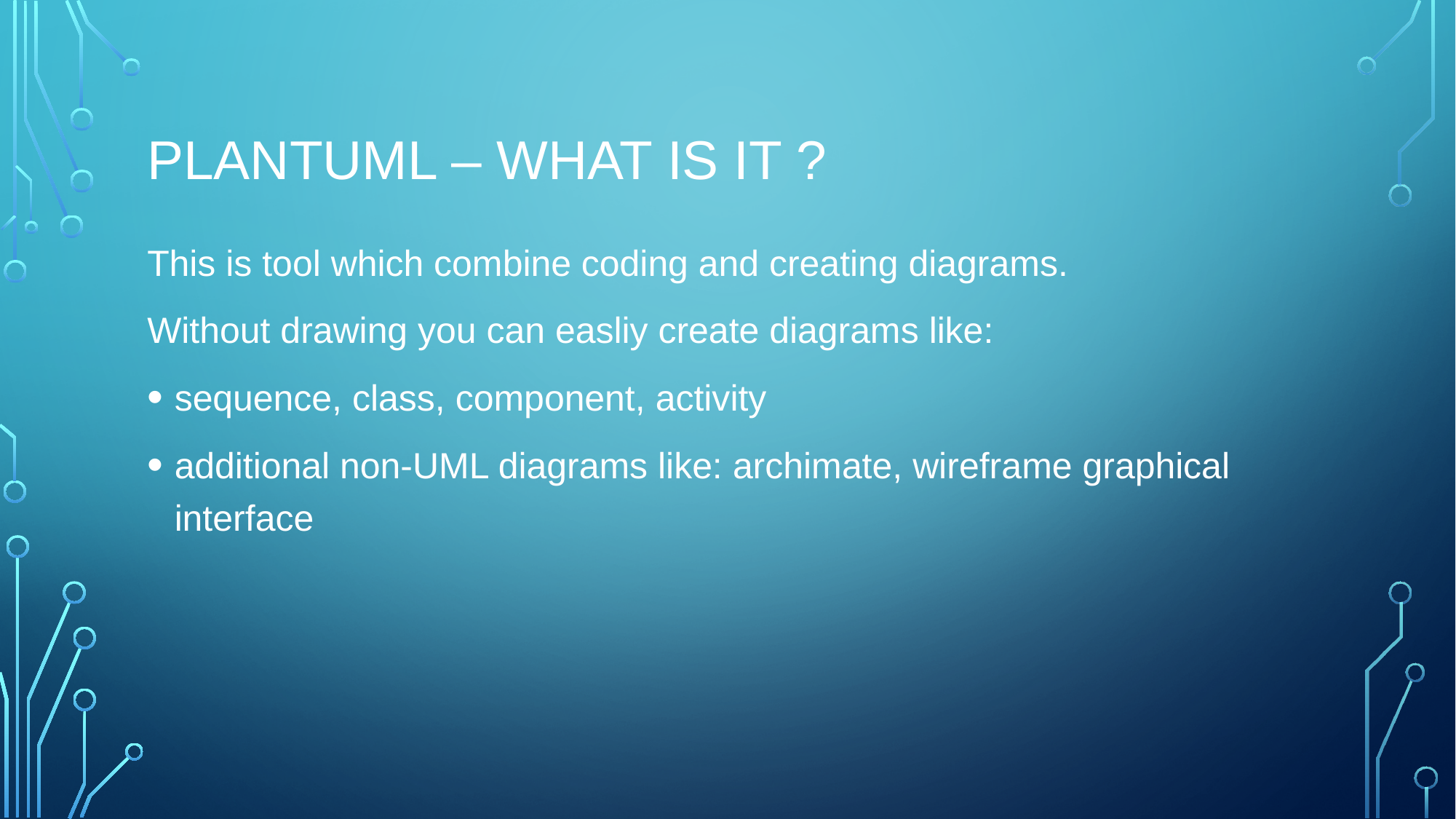

# plantuml – what iS IT ?
This is tool which combine coding and creating diagrams.
Without drawing you can easliy create diagrams like:
sequence, class, component, activity
additional non-UML diagrams like: archimate, wireframe graphical interface